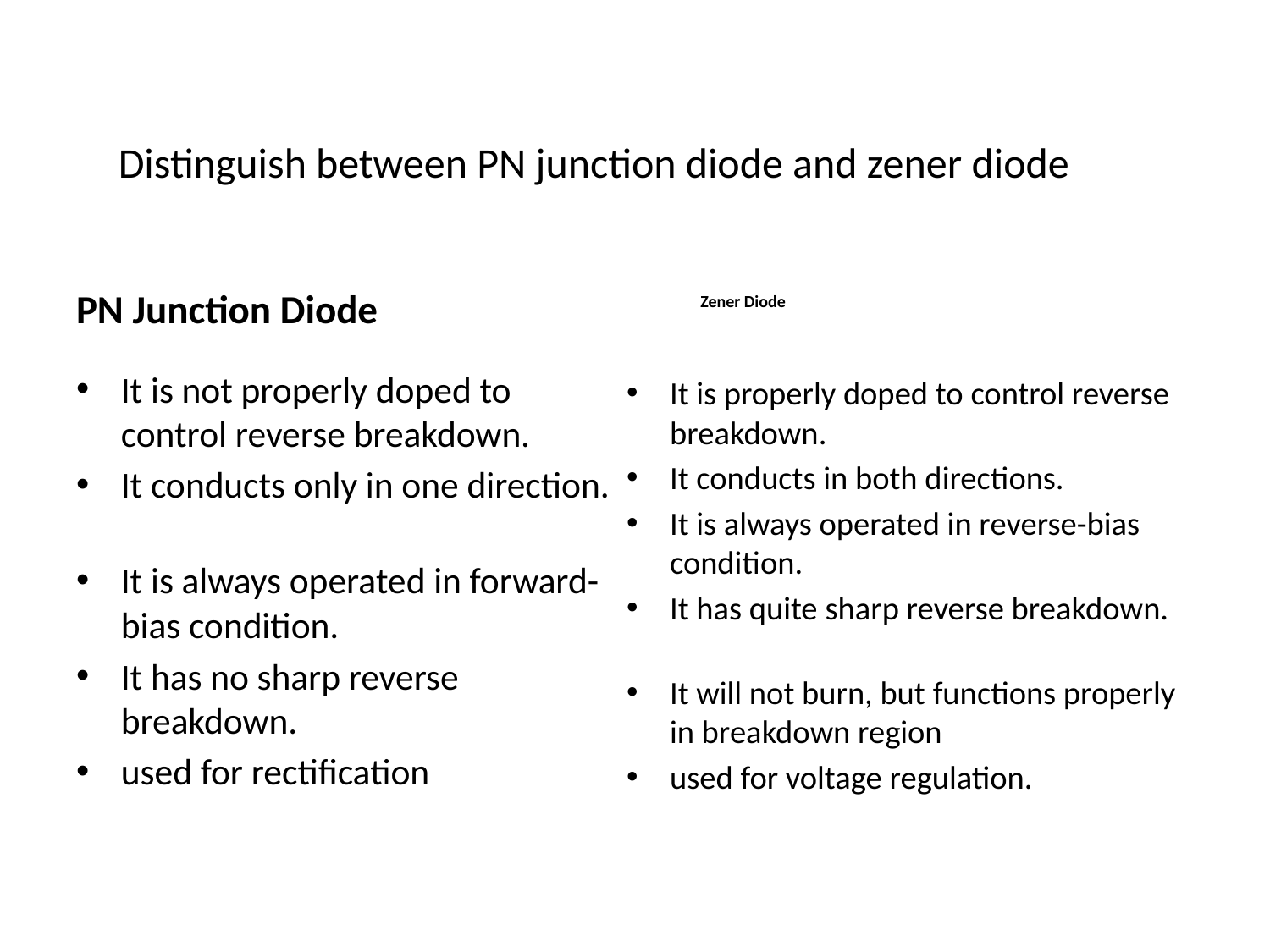

Distinguish between PN junction diode and zener diode

PN Junction Diode

Zener Diode

It is not properly doped to control reverse breakdown.
It conducts only in one direction.
It is always operated in forward-bias condition.
It has no sharp reverse breakdown.
used for rectification

It is properly doped to control reverse breakdown.
It conducts in both directions.
It is always operated in reverse-bias condition.
It has quite sharp reverse breakdown.
It will not burn, but functions properly in breakdown region
used for voltage regulation.